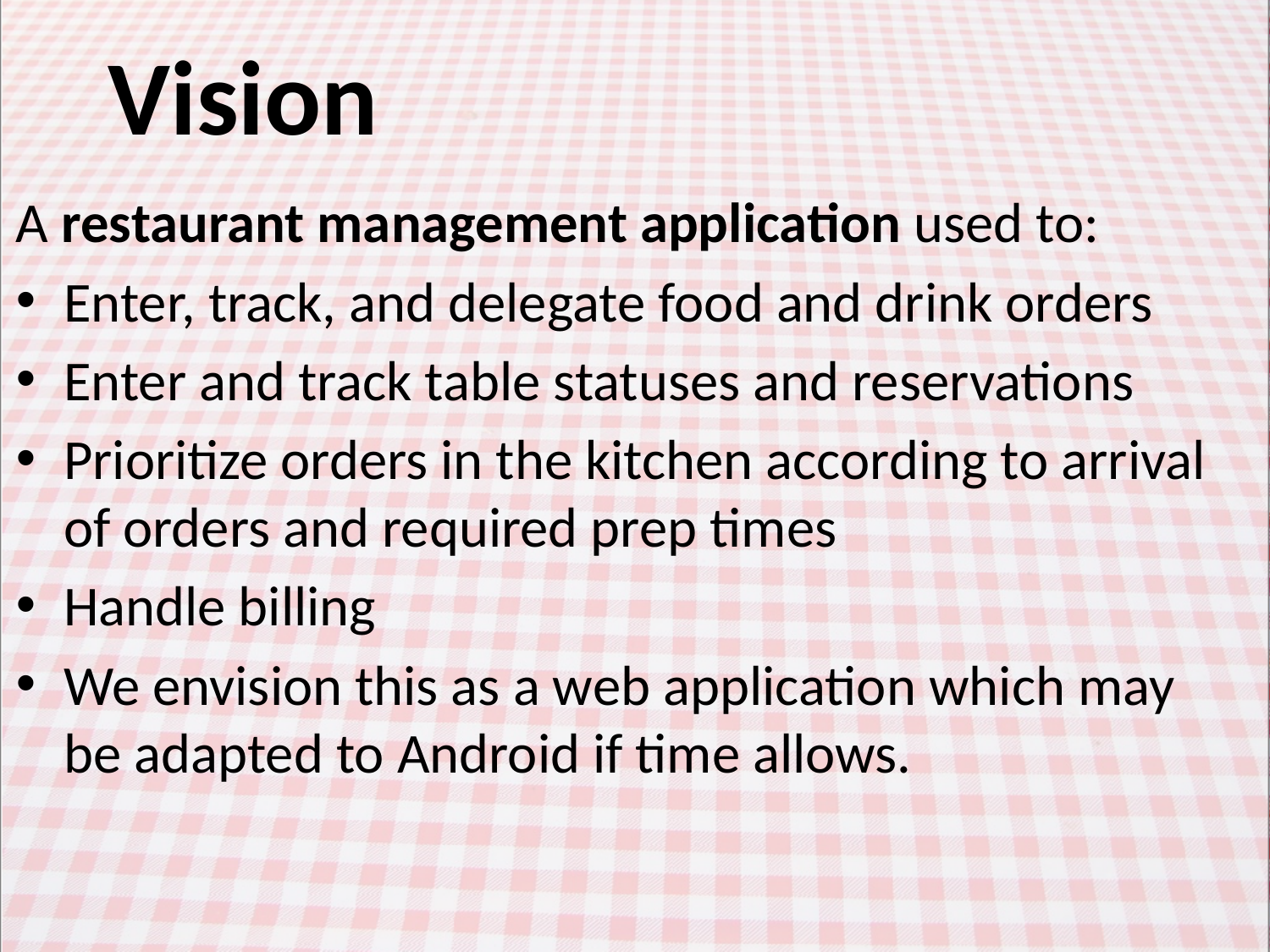

# Vision
A restaurant management application used to:
Enter, track, and delegate food and drink orders
Enter and track table statuses and reservations
Prioritize orders in the kitchen according to arrival of orders and required prep times
Handle billing
We envision this as a web application which may be adapted to Android if time allows.